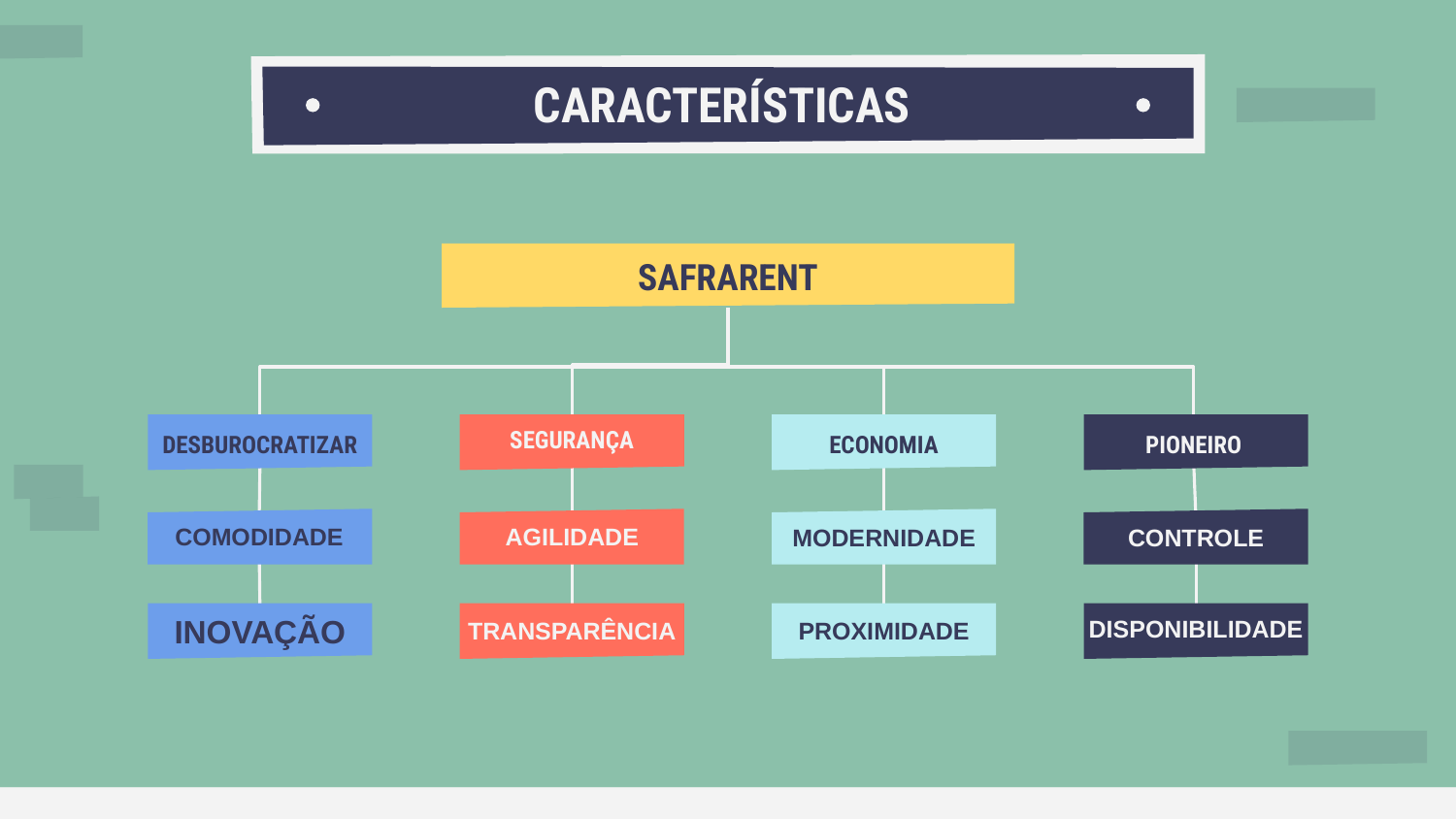

# CARACTERÍSTICAS

SAFRARENT

SEGURANÇA
DESBUROCRATIZAR
ECONOMIA
PIONEIRO

AGILIDADE
COMODIDADE
MODERNIDADE
CONTROLE

DISPONIBILIDADE
INOVAÇÃO
TRANSPARÊNCIA
PROXIMIDADE